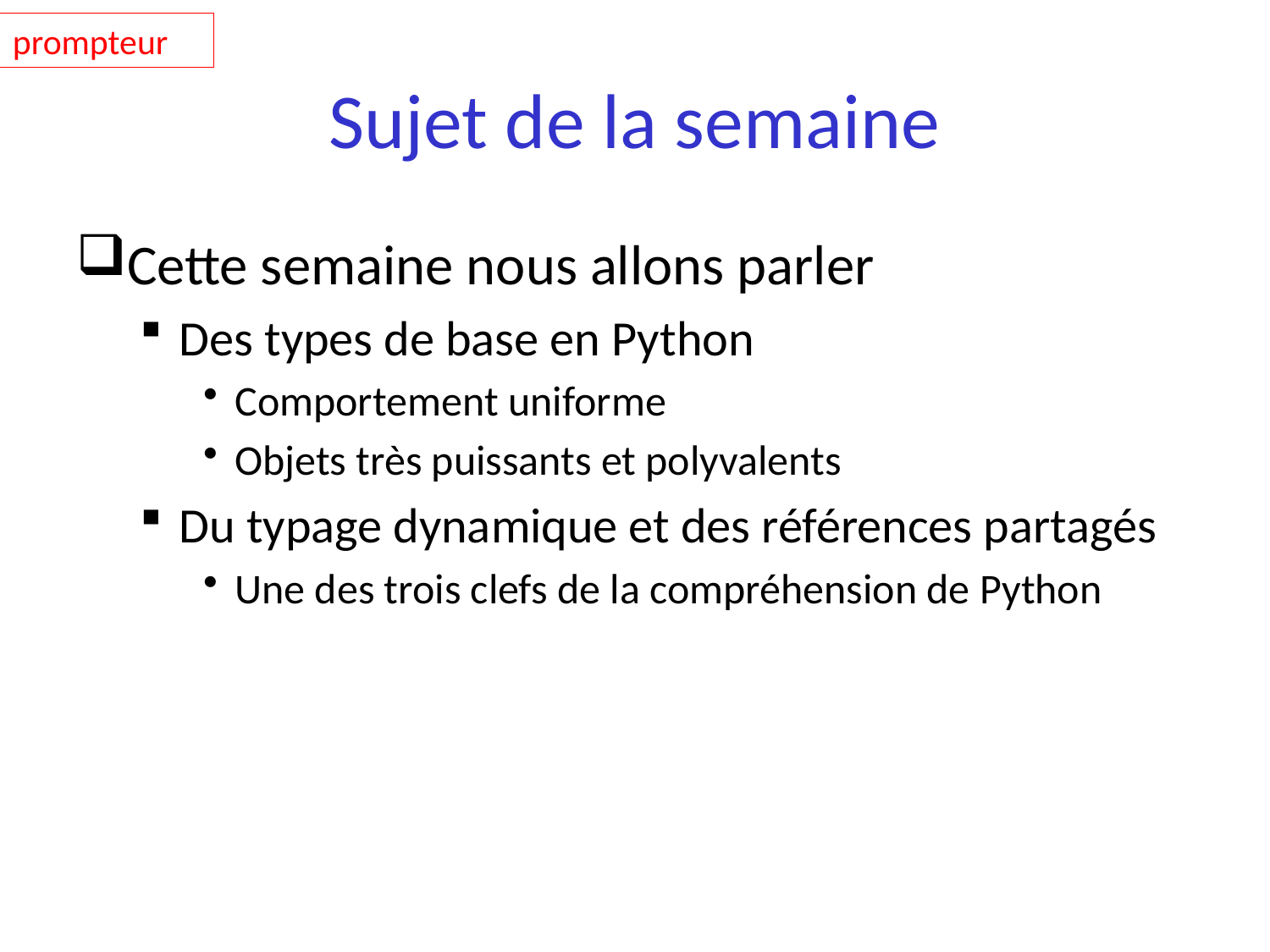

prompteur
# Sujet de la semaine
Cette semaine nous allons parler
Des types de base en Python
Comportement uniforme
Objets très puissants et polyvalents
Du typage dynamique et des références partagés
Une des trois clefs de la compréhension de Python